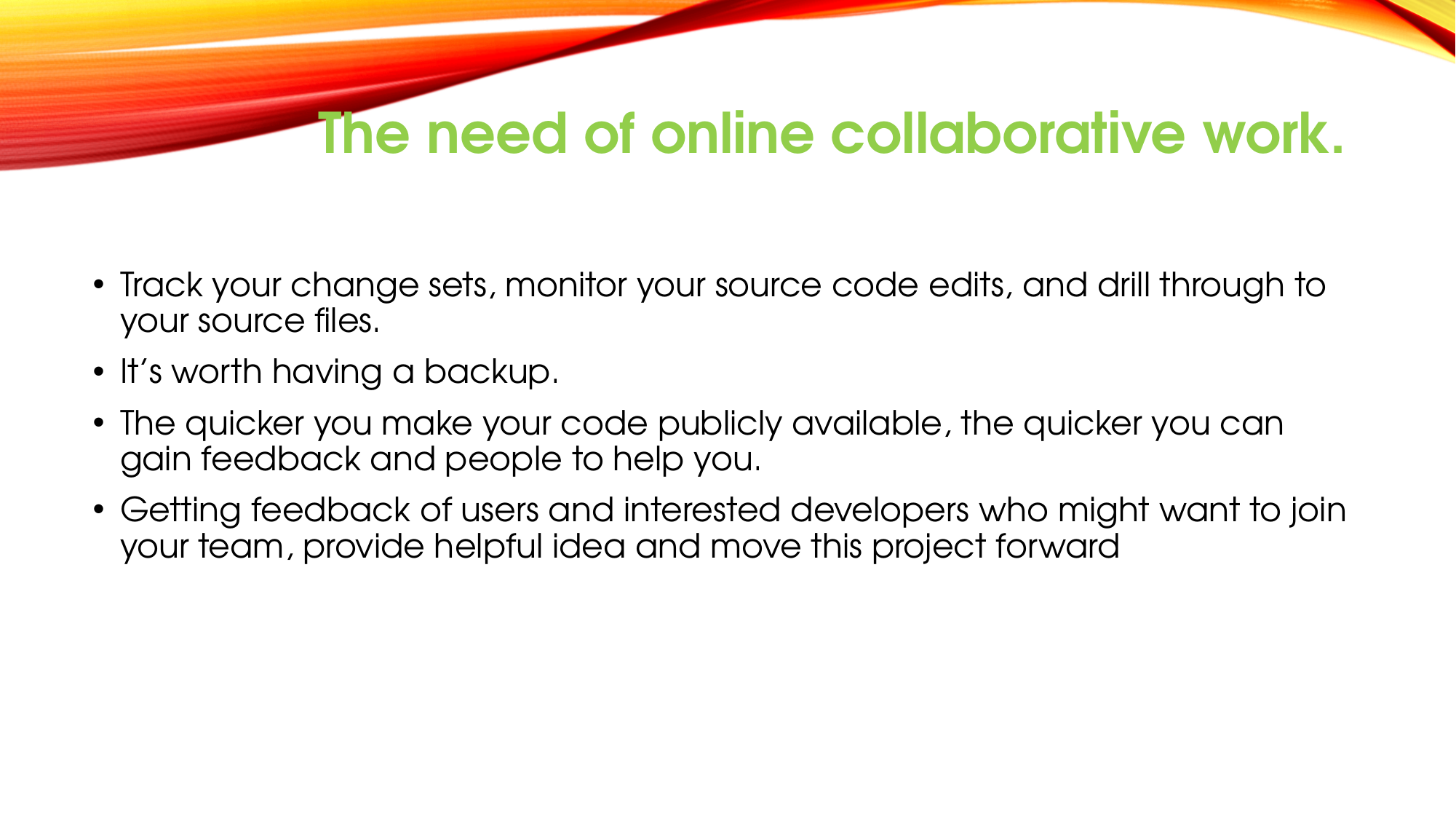

# The need of online collaborative work.
Track your change sets, monitor your source code edits, and drill through to your source files.
It’s worth having a backup.
The quicker you make your code publicly available, the quicker you can gain feedback and people to help you.
Getting feedback of users and interested developers who might want to join your team, provide helpful idea and move this project forward